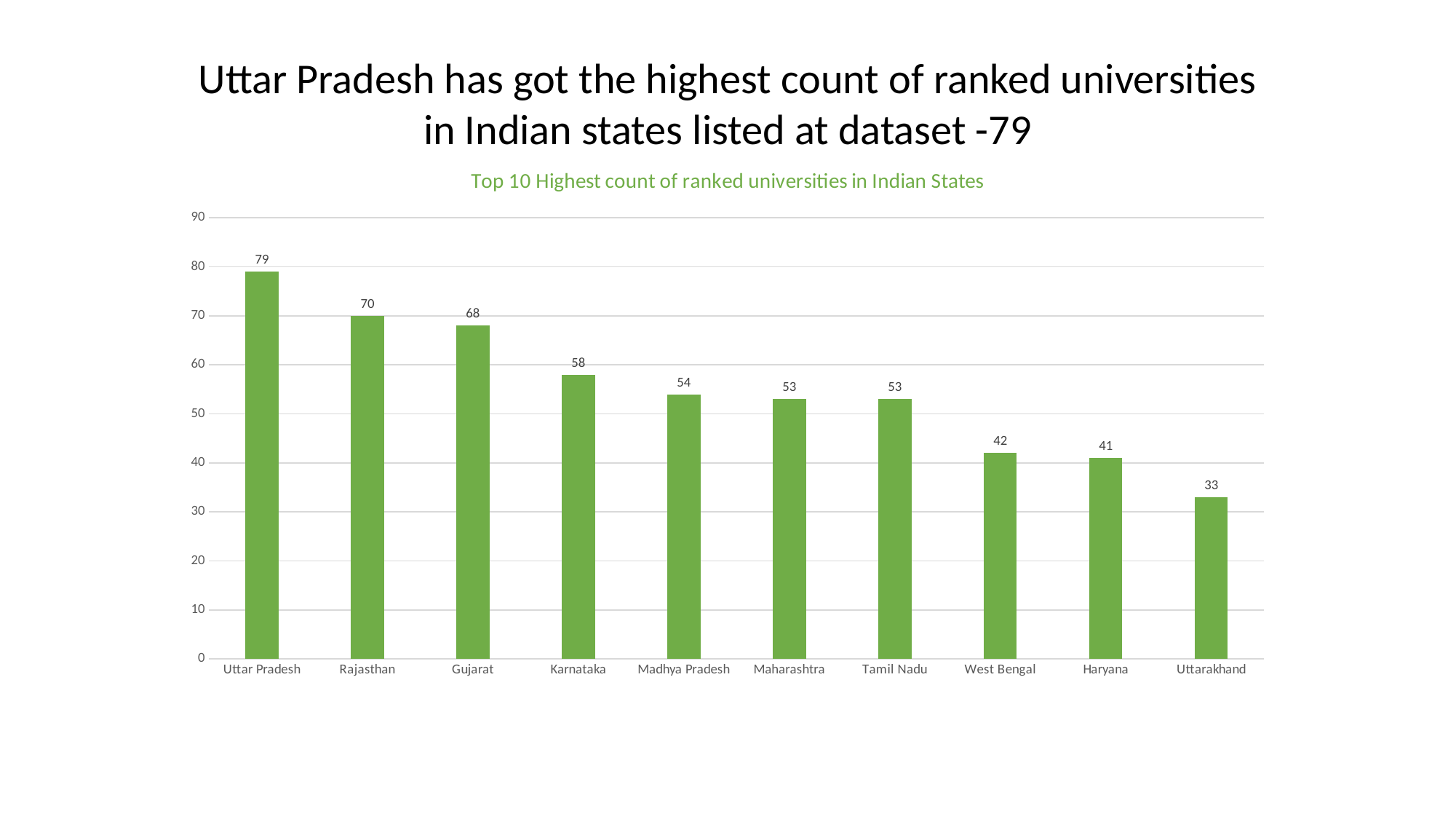

Uttar Pradesh has got the highest count of ranked universities in Indian states listed at dataset -79

### Chart: Top 10 Highest count of ranked universities in Indian States

| Category | Count of University |
|---|---|
| Uttar Pradesh | 79.0 |
| Rajasthan | 70.0 |
| Gujarat | 68.0 |
| Karnataka | 58.0 |
| Madhya Pradesh | 54.0 |
| Maharashtra | 53.0 |
| Tamil Nadu | 53.0 |
| West Bengal | 42.0 |
| Haryana | 41.0 |
| Uttarakhand | 33.0 |